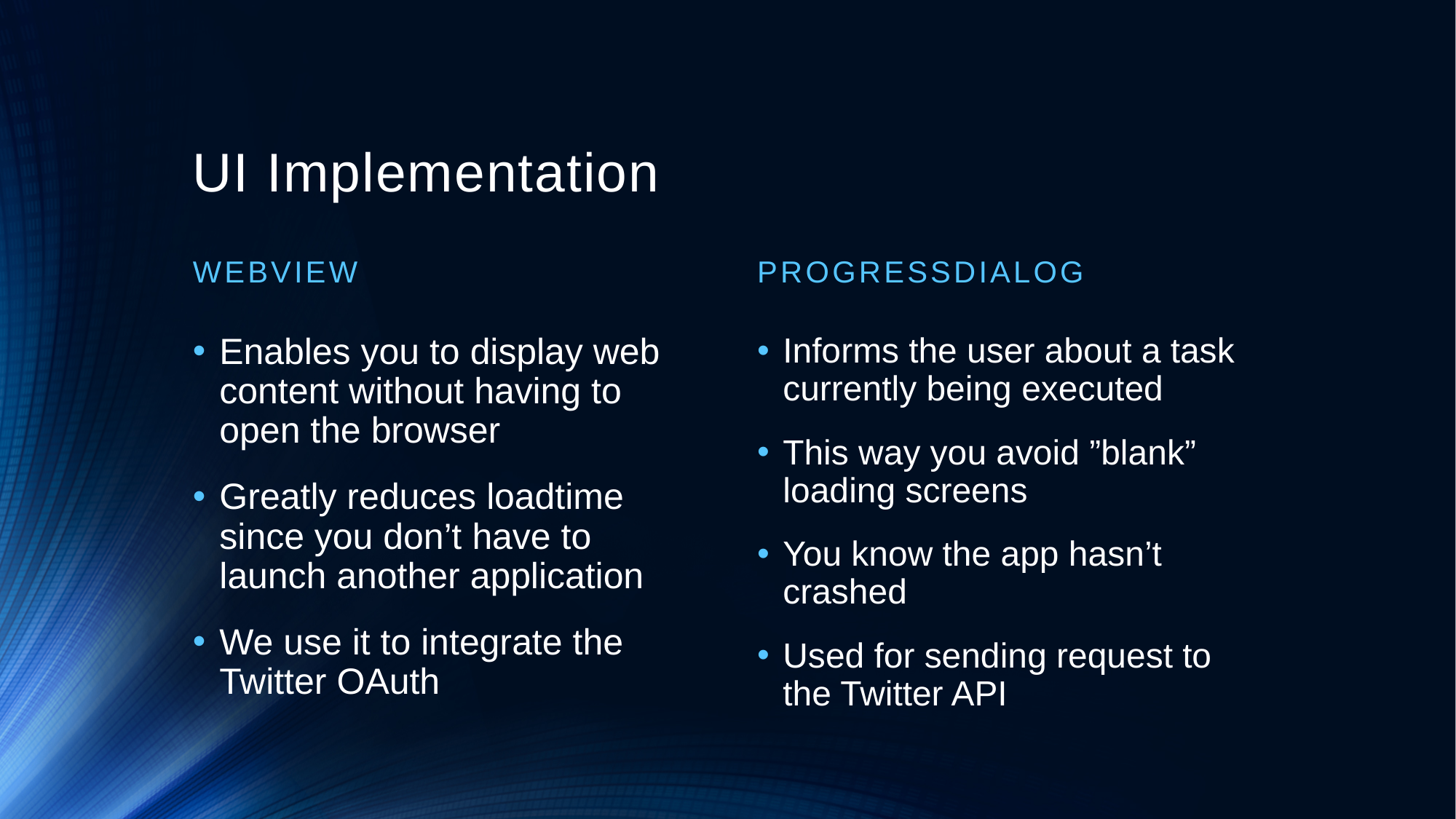

# UI Implementation
WebView
ProgressDialog
Enables you to display web content without having to open the browser
Greatly reduces loadtime since you don’t have to launch another application
We use it to integrate the Twitter OAuth
Informs the user about a task currently being executed
This way you avoid ”blank” loading screens
You know the app hasn’t crashed
Used for sending request to the Twitter API